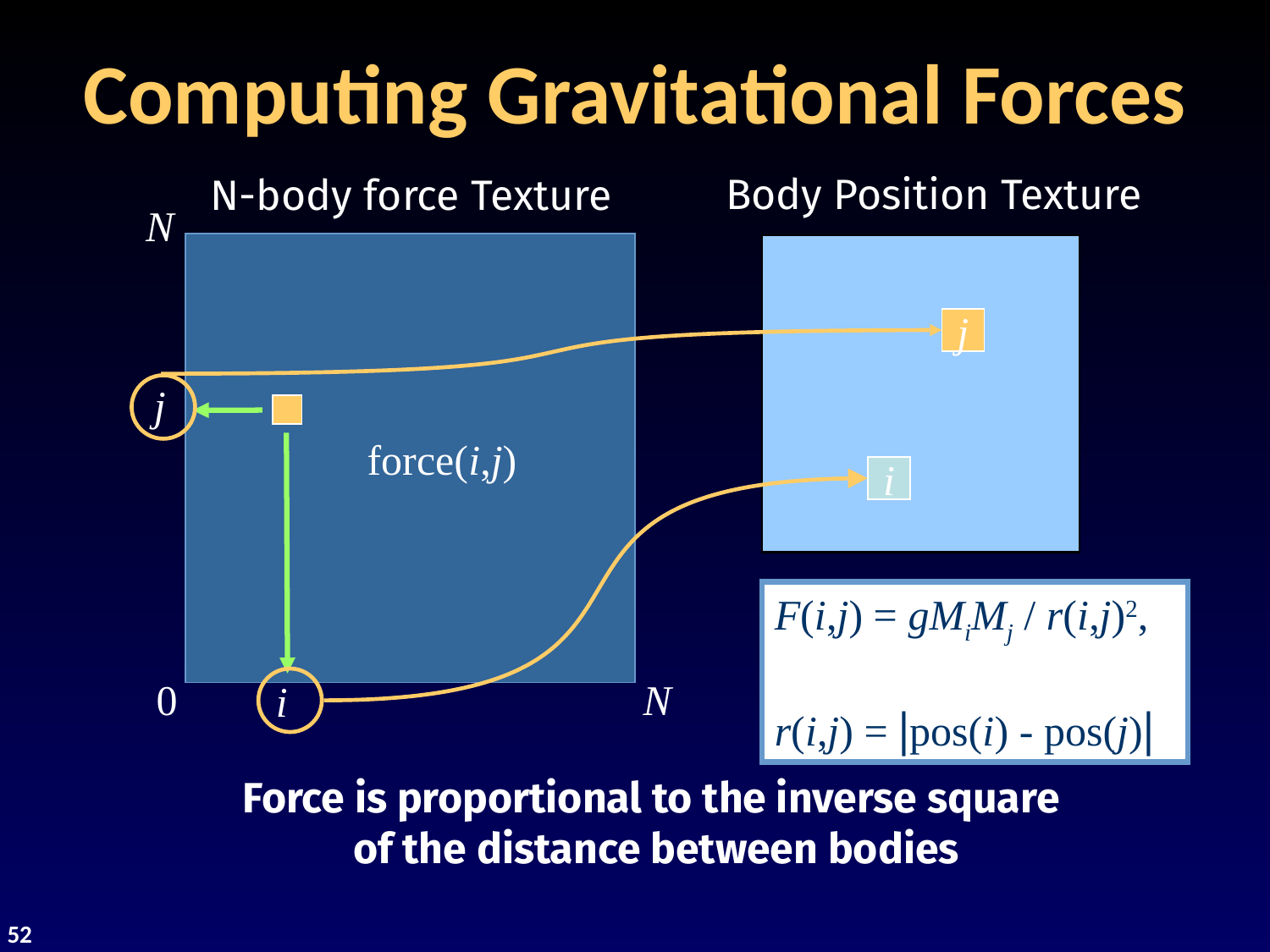

# Computing Gravitational Forces
Body Position Texture

j
i
N-body force Texture
N
      force(i,j)
j

N
0
i

F(i,j) = gMiMj / r(i,j)2,

r(i,j) = |pos(i) - pos(j)|
Force is proportional to the inverse square
of the distance between bodies
52